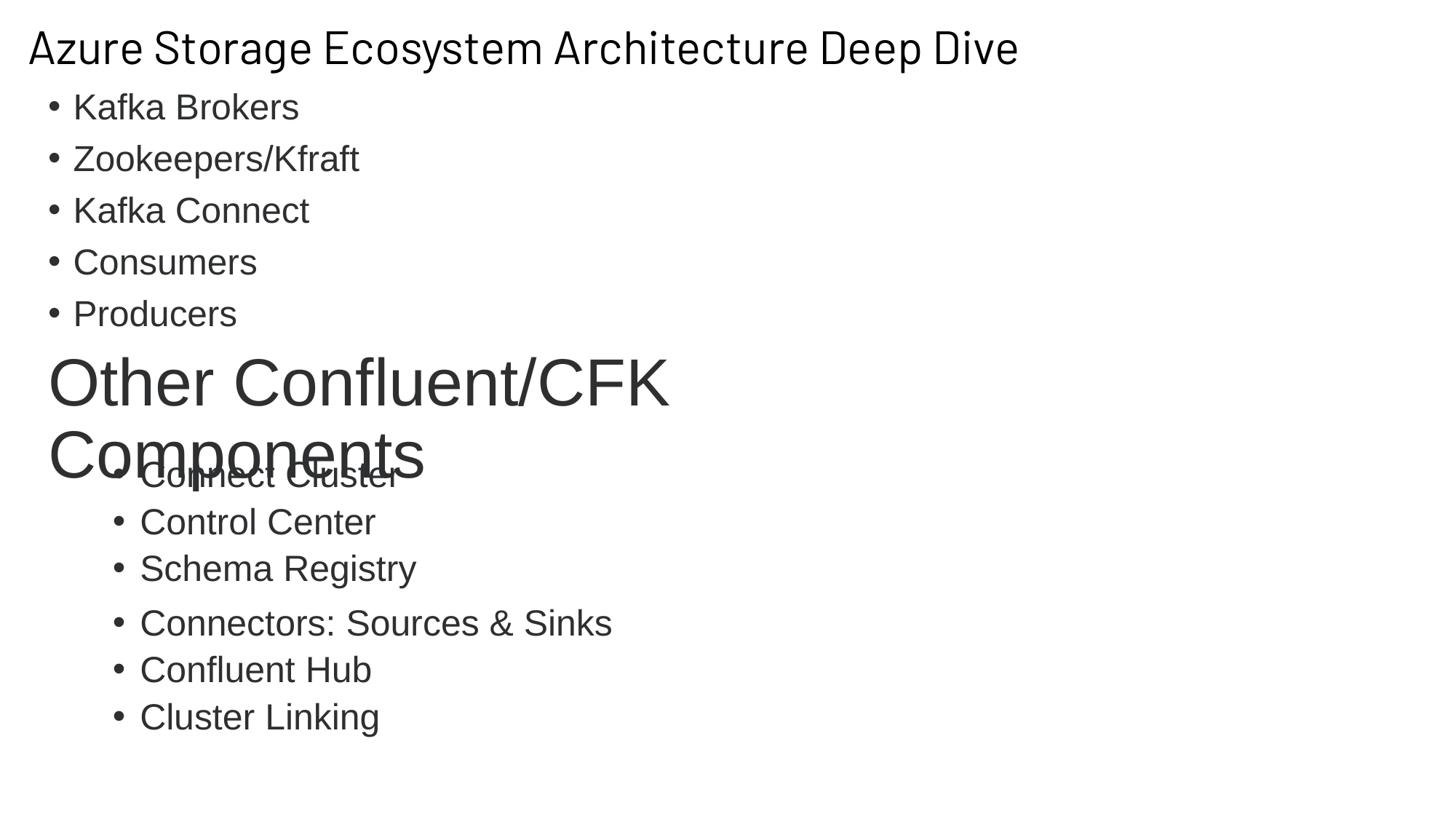

Azure Storage Ecosystem Architecture Deep Dive
Kafka Brokers
Zookeepers/Kfraft
Kafka Connect
Consumers
Producers

# Other Confluent/CFK Components
Connect Cluster
Control Center
Schema Registry
Connectors: Sources & Sinks
Confluent Hub
Cluster Linking